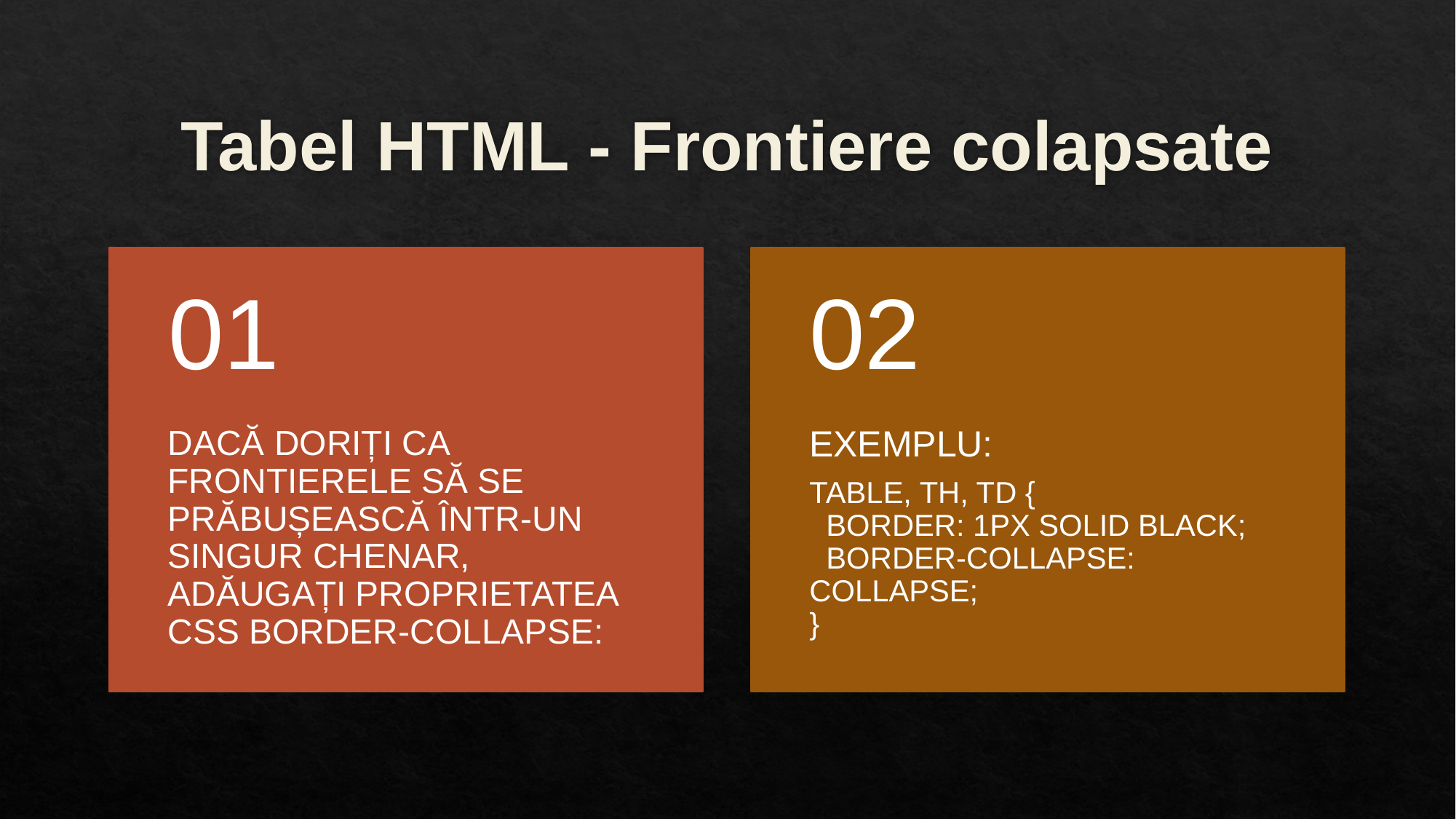

# Tabel HTML - Frontiere colapsate
Dacă doriți ca frontierele să se prăbușească într-un singur chenar, adăugați proprietatea CSS border-collapse:
01
exemplu:
table, th, td {
  border: 1px solid black;
  border-collapse: collapse;
}
02